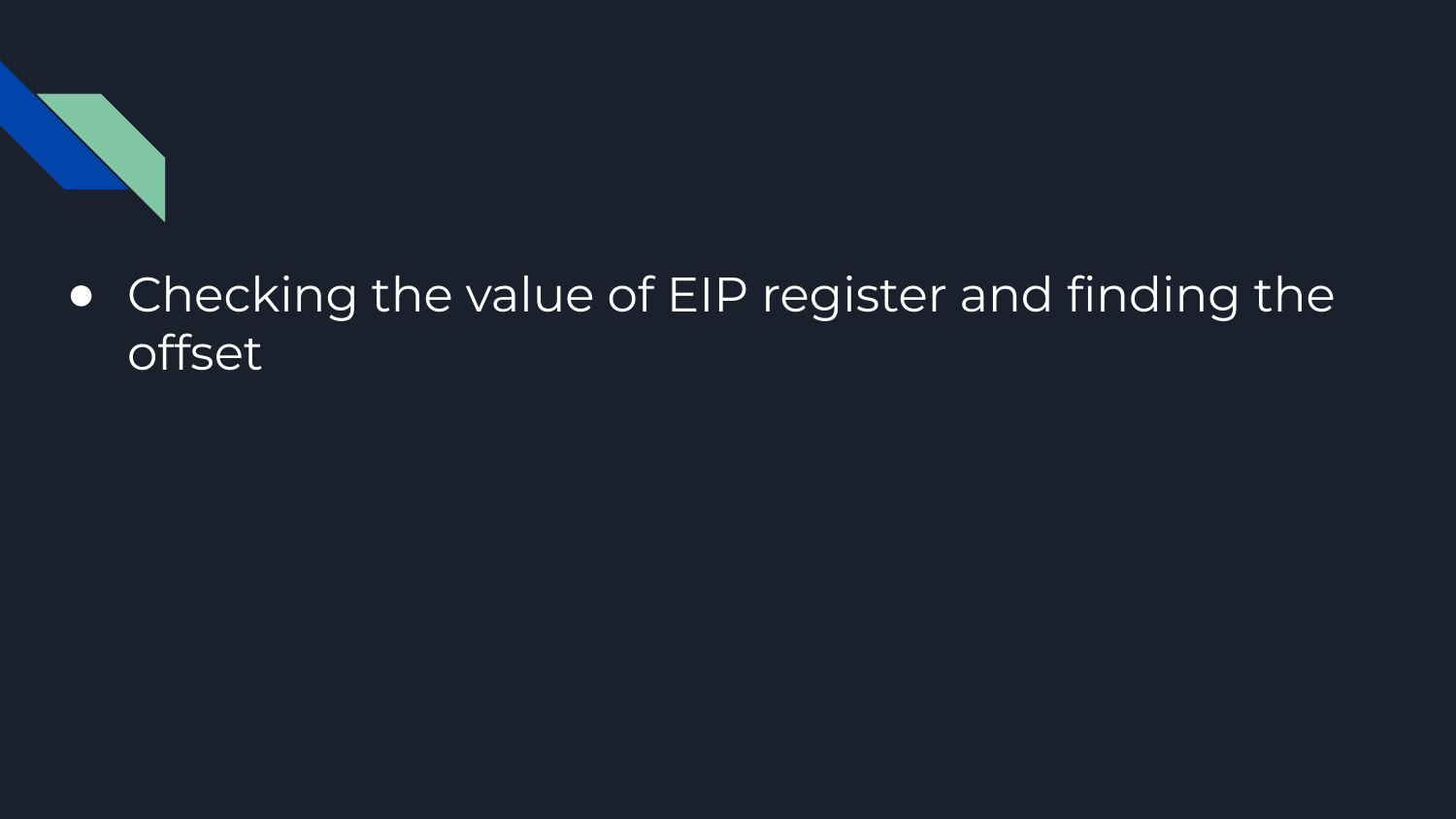

# Checking the value of EIP register and finding the offset